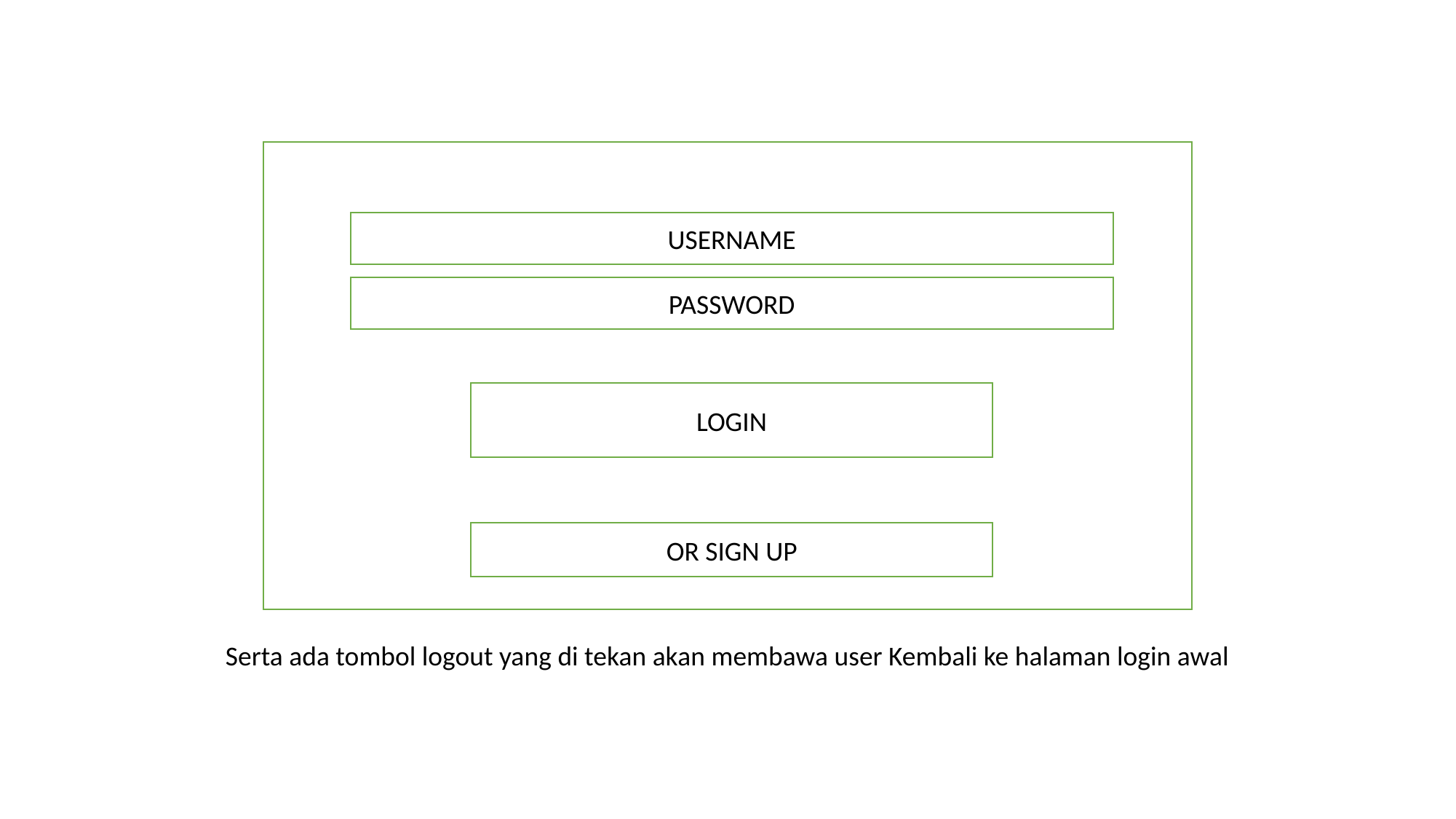

USERNAME
PASSWORD
LOGIN
OR SIGN UP
Serta ada tombol logout yang di tekan akan membawa user Kembali ke halaman login awal